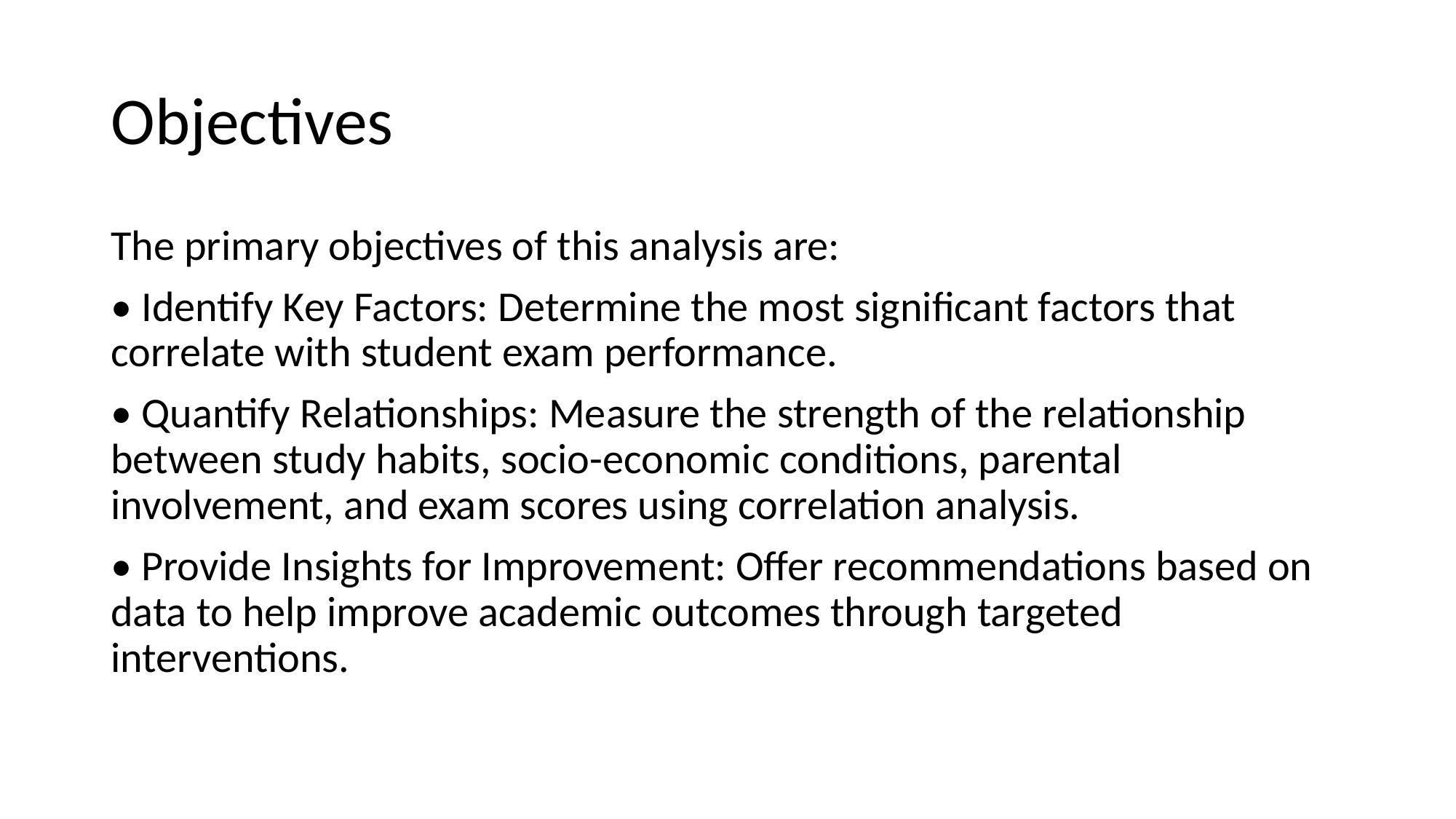

# Objectives
The primary objectives of this analysis are:
• Identify Key Factors: Determine the most significant factors that correlate with student exam performance.
• Quantify Relationships: Measure the strength of the relationship between study habits, socio-economic conditions, parental involvement, and exam scores using correlation analysis.
• Provide Insights for Improvement: Offer recommendations based on data to help improve academic outcomes through targeted interventions.